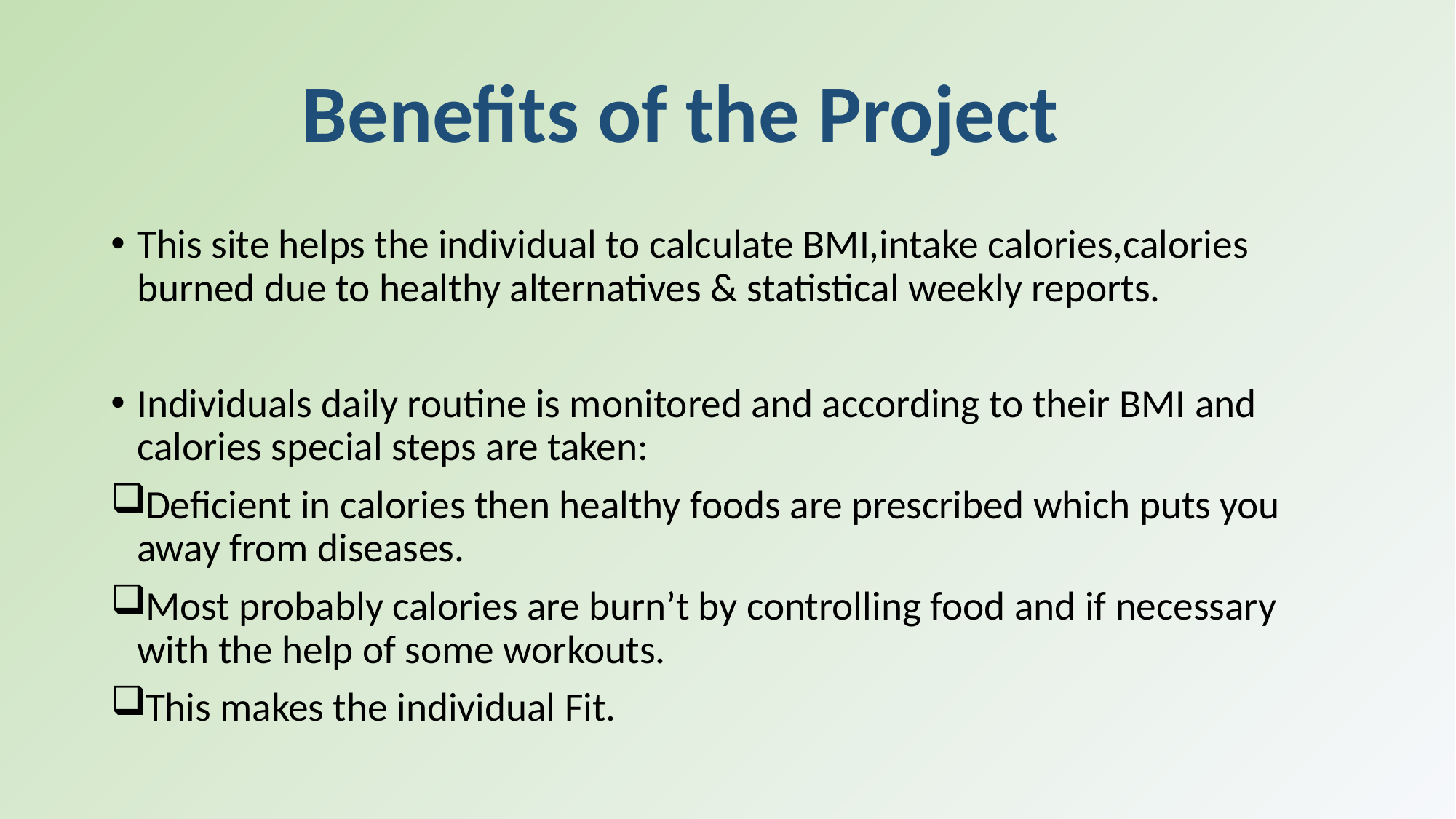

Benefits of the Project
This site helps the individual to calculate BMI,intake calories,calories burned due to healthy alternatives & statistical weekly reports.

Individuals daily routine is monitored and according to their BMI and calories special steps are taken:
Deficient in calories then healthy foods are prescribed which puts you away from diseases.
Most probably calories are burn’t by controlling food and if necessary with the help of some workouts.
This makes the individual Fit.